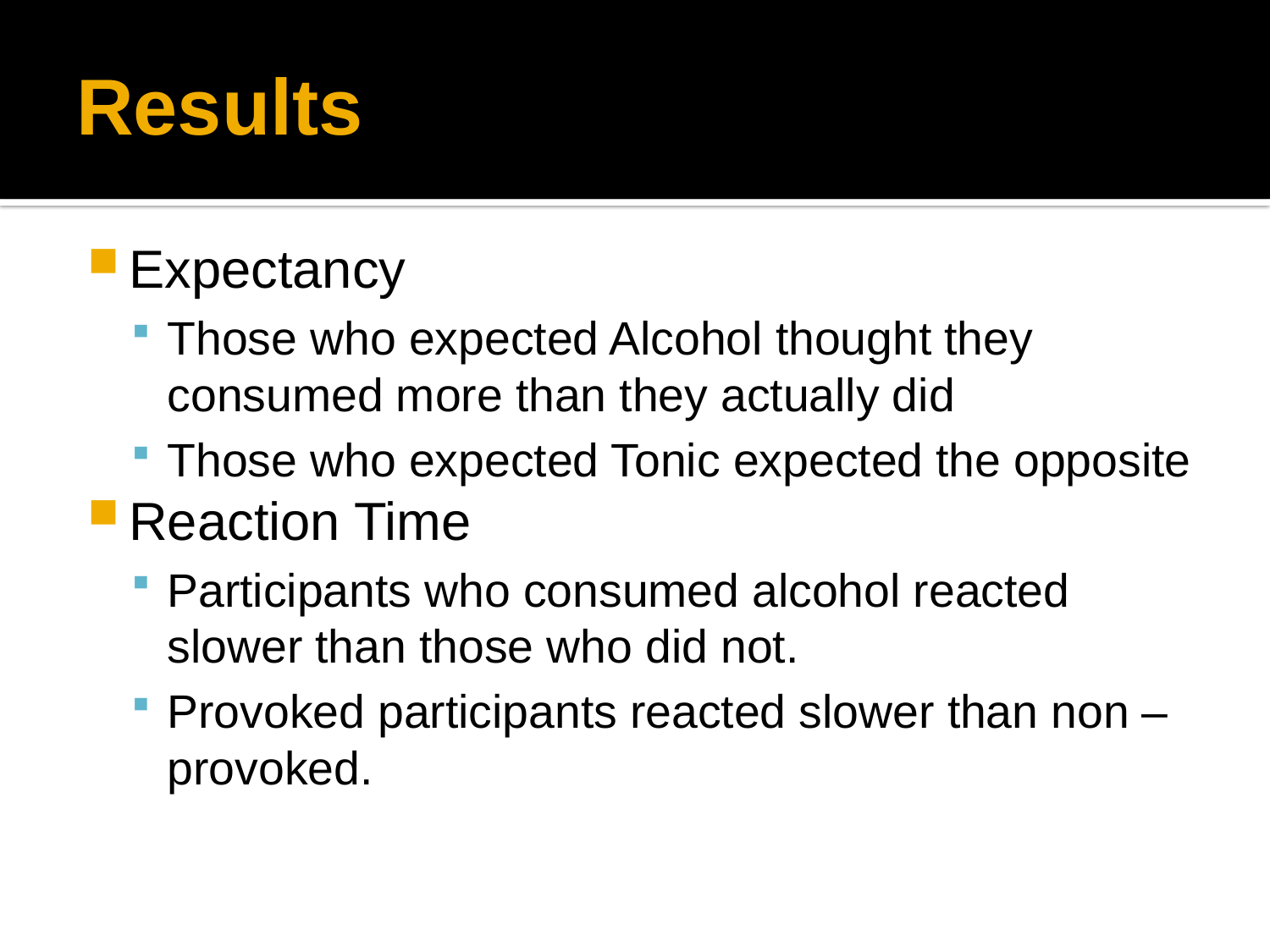

# Results
Expectancy
Those who expected Alcohol thought they consumed more than they actually did
Those who expected Tonic expected the opposite
Reaction Time
Participants who consumed alcohol reacted slower than those who did not.
Provoked participants reacted slower than non –provoked.